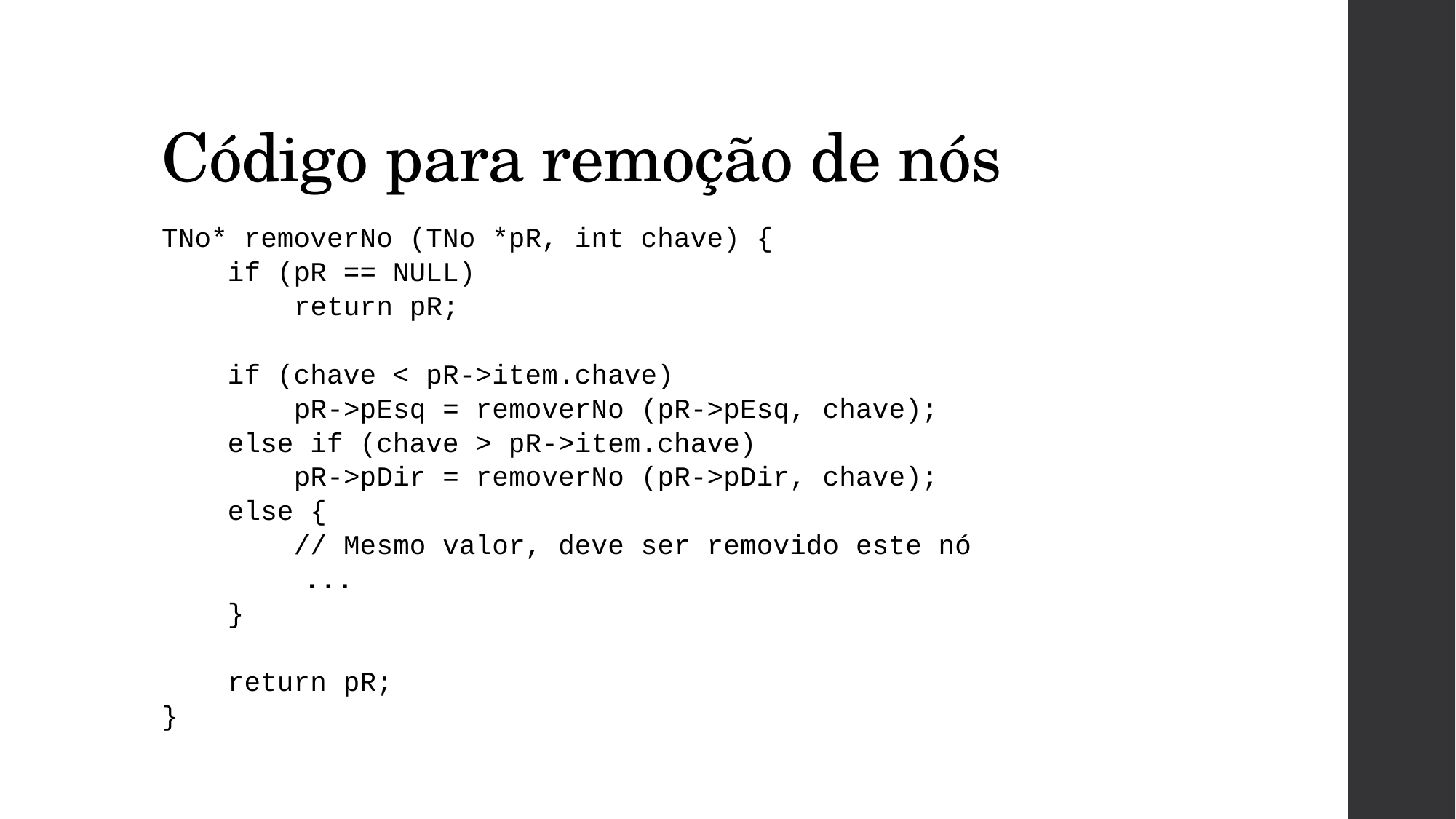

# Código para remoção de nós

TNo* removerNo (TNo *pR, int chave) {
    if (pR == NULL)
        return pR;

    if (chave < pR->item.chave)
        pR->pEsq = removerNo (pR->pEsq, chave);
    else if (chave > pR->item.chave)
        pR->pDir = removerNo (pR->pDir, chave);
    else {
        // Mesmo valor, deve ser removido este nó
	  ...
    }

    return pR;
}